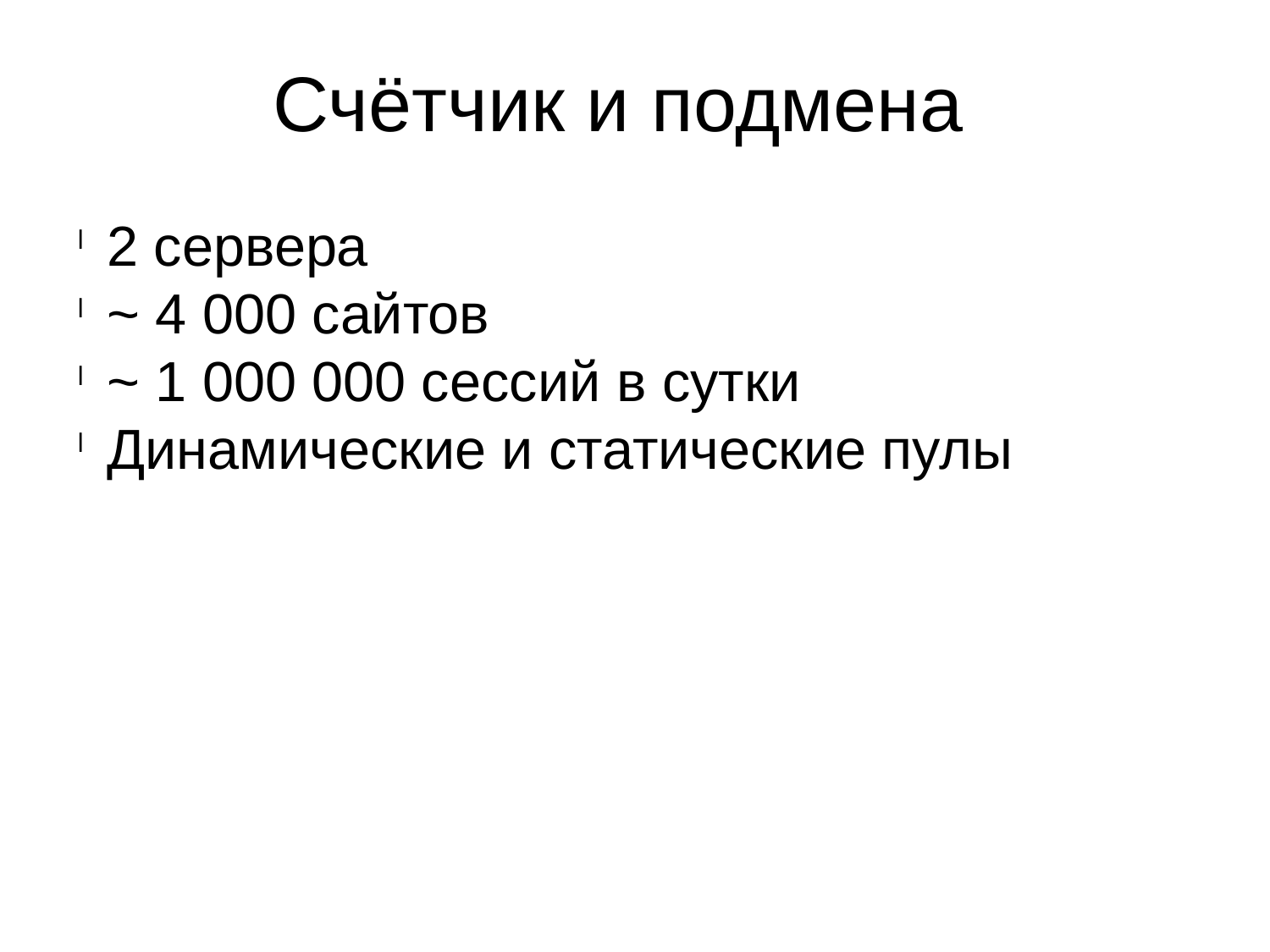

Счётчик и подмена
2 сервера
~ 4 000 сайтов
~ 1 000 000 сессий в сутки
Динамические и статические пулы